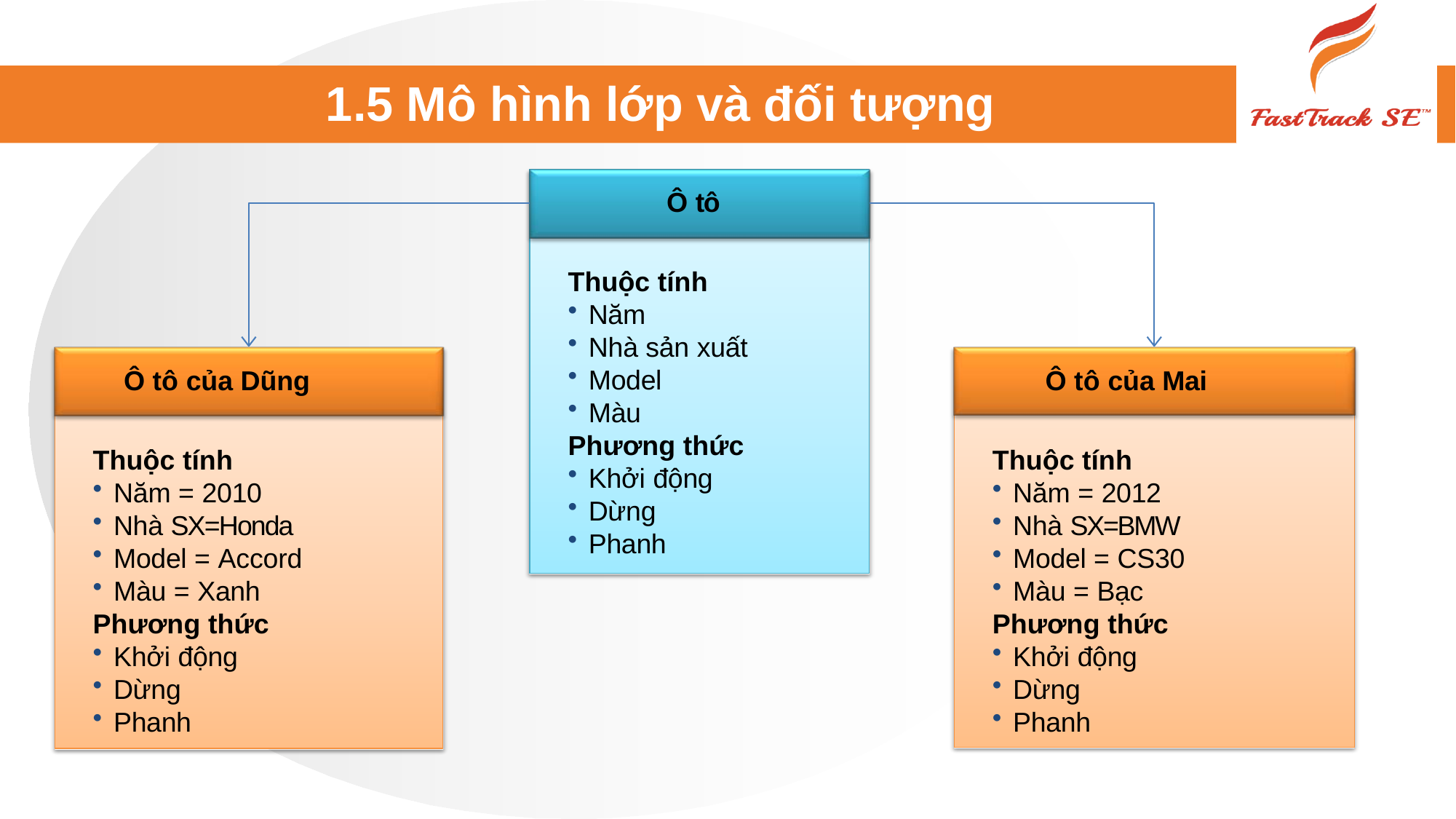

# 1.5 Mô hình lớp và đối tượng

Ô tô

Thuộc tính
Năm
Nhà sản xuất
Model
Màu
Phương thức
Khởi động
Dừng
Phanh

Ô tô của Mai
Ô tô của Dũng
Thuộc tính
Năm = 2012
Nhà SX=BMW
Model = CS30
Màu = Bạc
Phương thức
Khởi động
Dừng
Phanh
Thuộc tính
Năm = 2010
Nhà SX=Honda
Model = Accord
Màu = Xanh
Phương thức
Khởi động
Dừng
Phanh